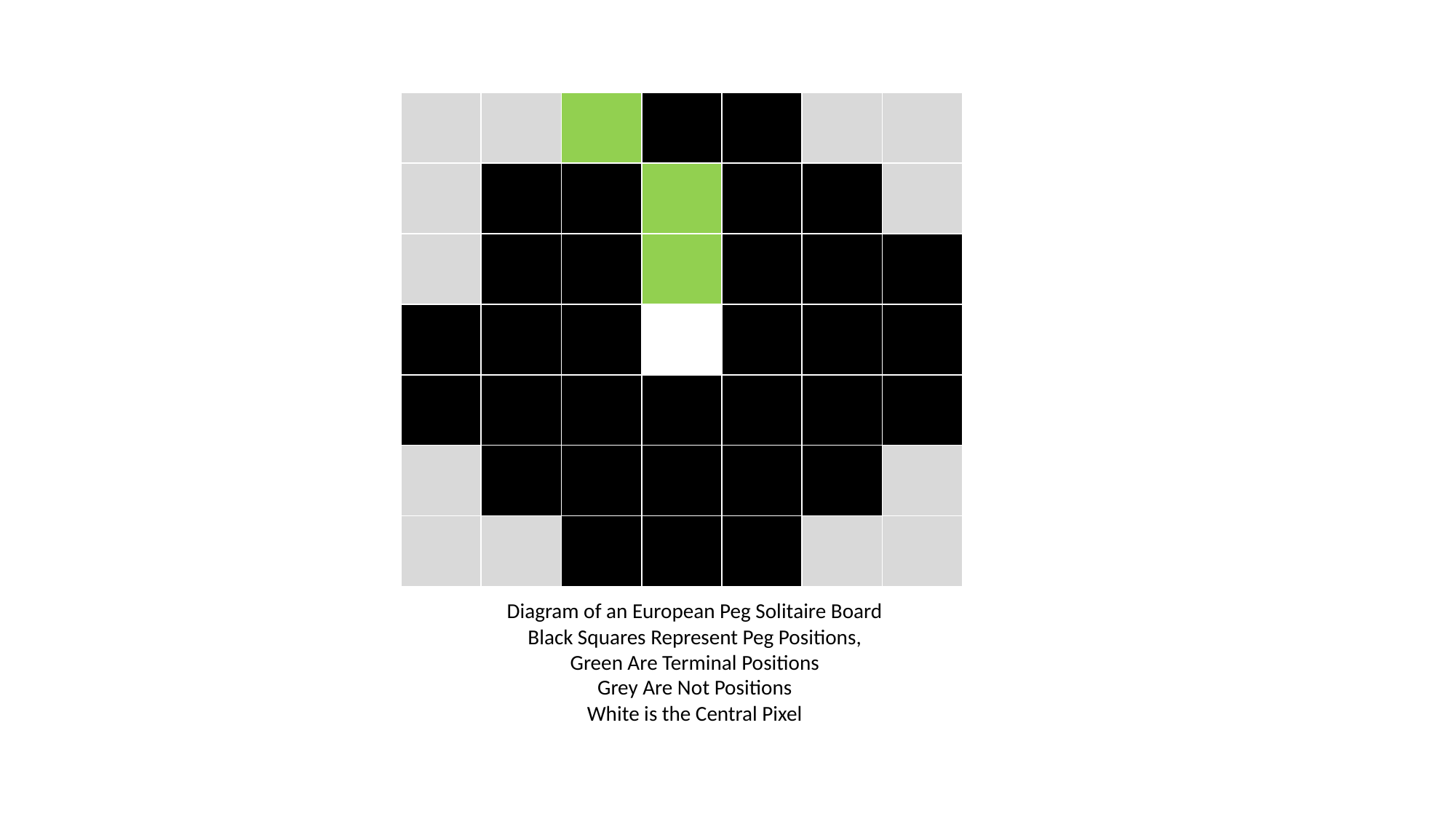

|  |  |  |  |  |  |  |
| --- | --- | --- | --- | --- | --- | --- |
|  |  |  |  |  |  |  |
|  |  |  |  |  |  |  |
|  |  |  |  |  |  |  |
|  |  |  |  |  |  |  |
|  |  |  |  |  |  |  |
|  |  |  |  |  |  |  |
Diagram of an European Peg Solitaire Board
Black Squares Represent Peg Positions,
Green Are Terminal Positions
Grey Are Not Positions
White is the Central Pixel